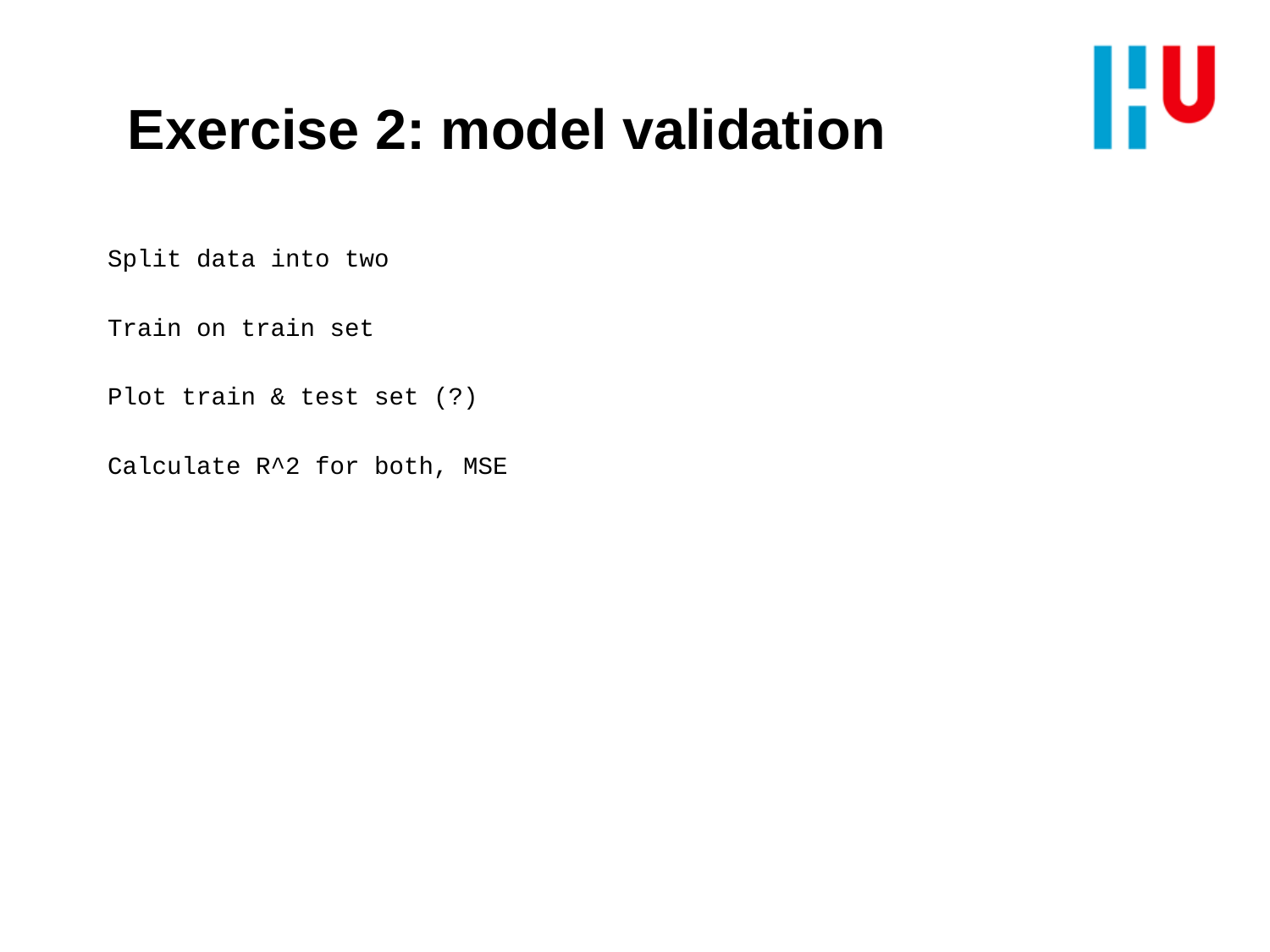

# Exercise 2: model validation

Split data into two

Train on train set

Plot train & test set (?)

Calculate R^2 for both, MSE